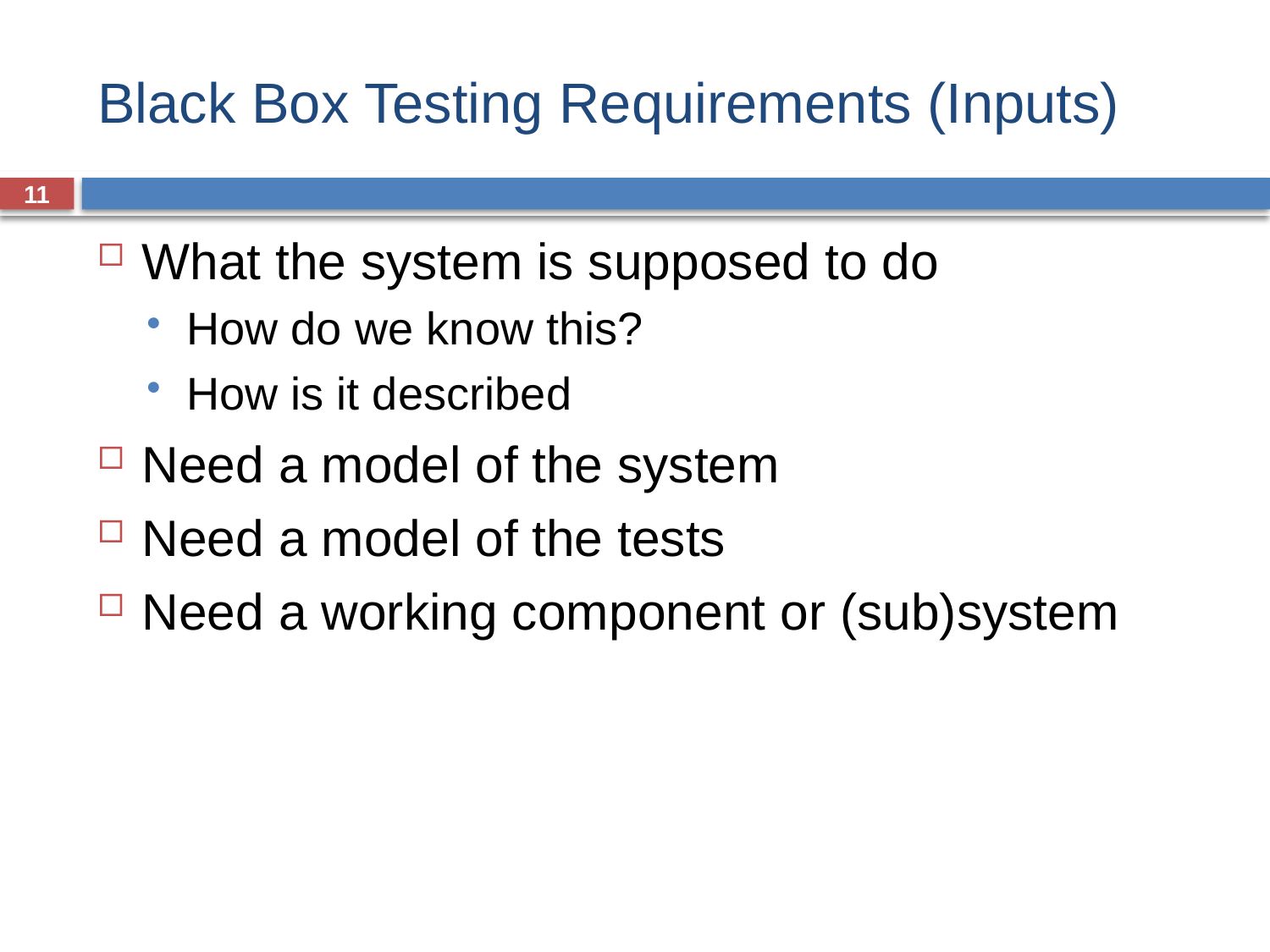

# Black Box Testing Requirements (Inputs)
11
What the system is supposed to do
How do we know this?
How is it described
Need a model of the system
Need a model of the tests
Need a working component or (sub)system